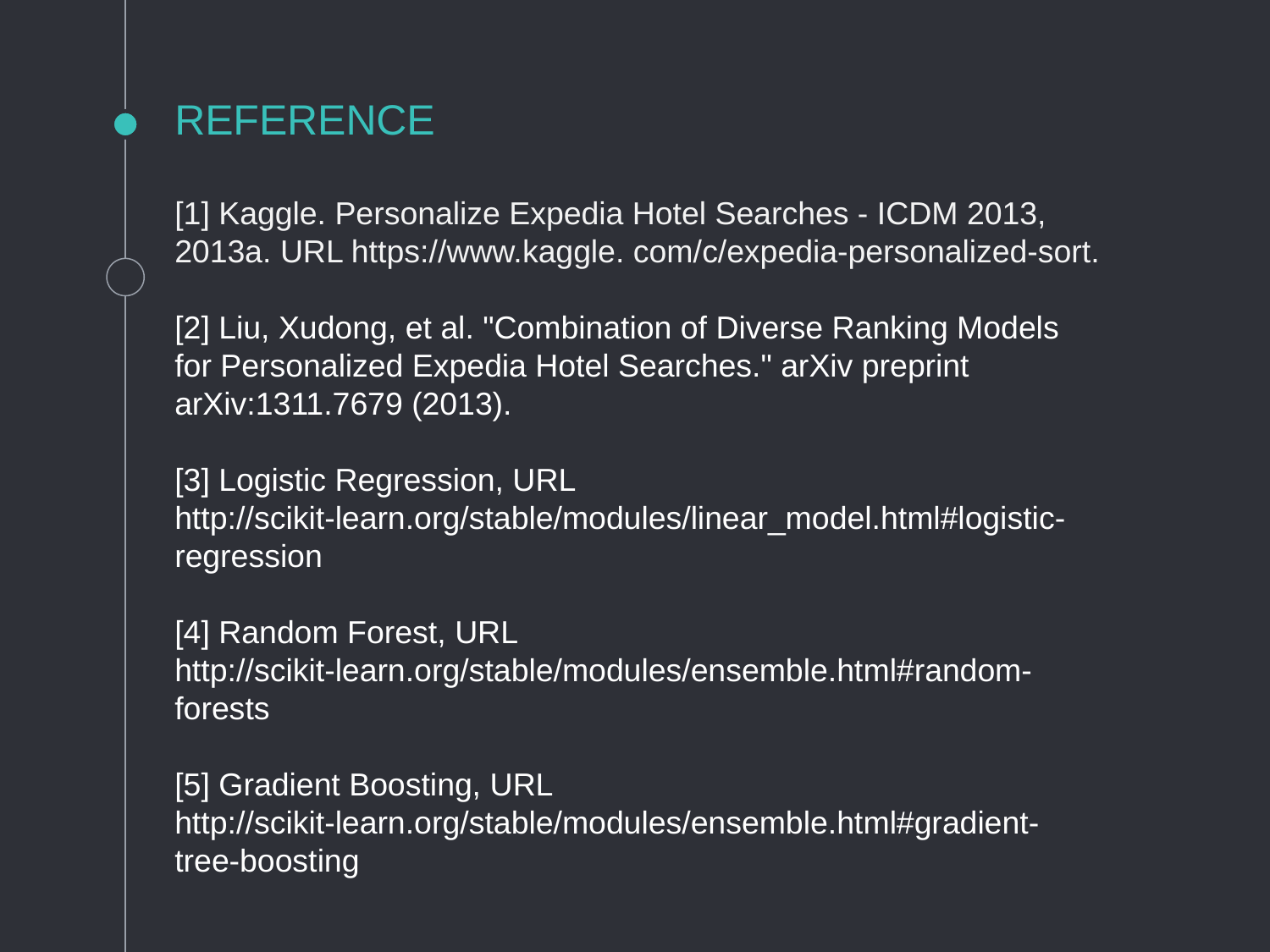

# REFERENCE
[1] Kaggle. Personalize Expedia Hotel Searches - ICDM 2013, 2013a. URL https://www.kaggle. com/c/expedia-personalized-sort.

[2] Liu, Xudong, et al. "Combination of Diverse Ranking Models for Personalized Expedia Hotel Searches." arXiv preprint arXiv:1311.7679 (2013).

[3] Logistic Regression, URL http://scikit-learn.org/stable/modules/linear_model.html#logistic-regression

[4] Random Forest, URL http://scikit-learn.org/stable/modules/ensemble.html#random-forests

[5] Gradient Boosting, URL http://scikit-learn.org/stable/modules/ensemble.html#gradient-tree-boosting